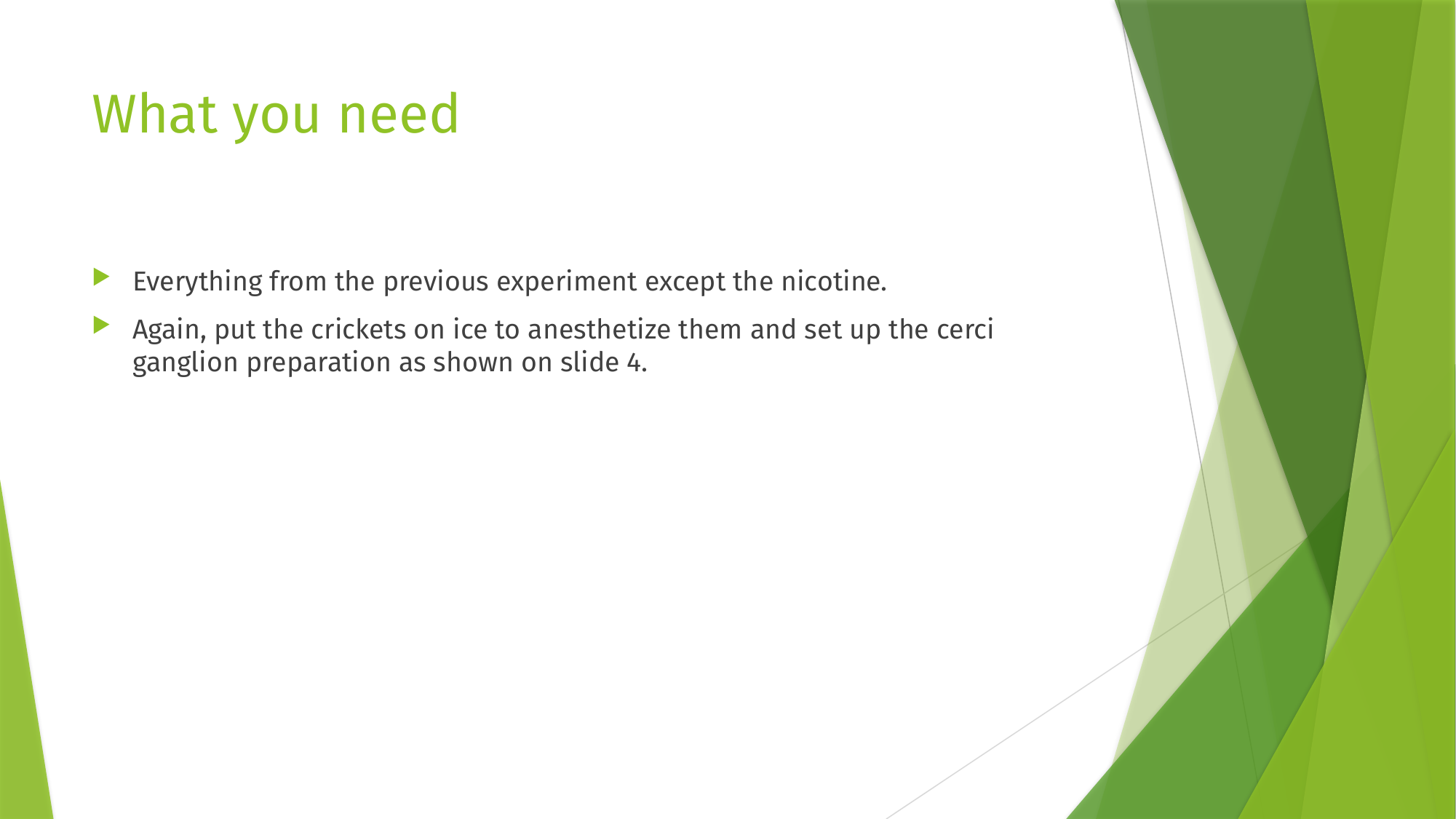

# What you need
Everything from the previous experiment except the nicotine.
Again, put the crickets on ice to anesthetize them and set up the cerci ganglion preparation as shown on slide 4.